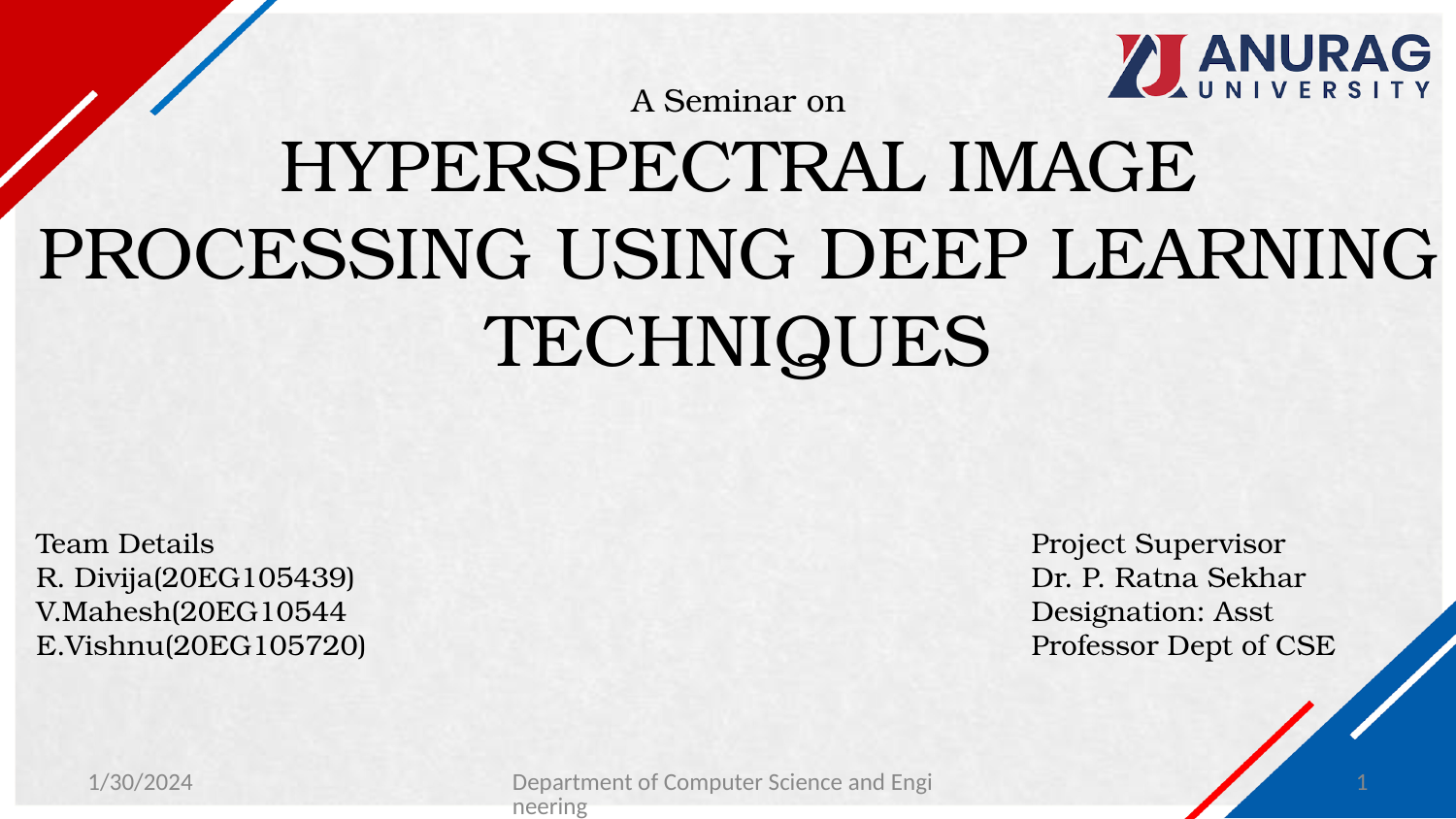

# A Seminar on HYPERSPECTRAL IMAGE PROCESSING USING DEEP LEARNING TECHNIQUES

Team Details
R. Divija(20EG105439)
V.Mahesh(20EG10544E.Vishnu(20EG105720)
Project Supervisor
Dr. P. Ratna Sekhar
Designation: Asst Professor Dept of CSE
1/30/2024
Department of Computer Science and Engineering
1